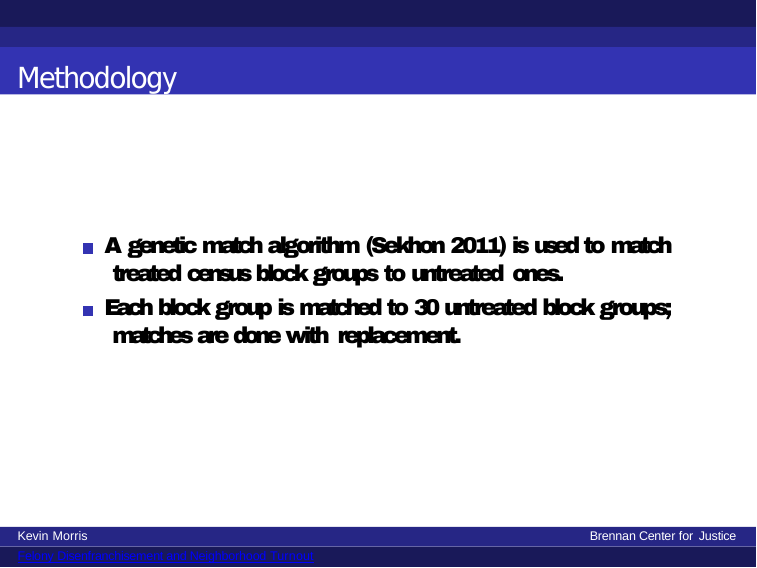

Methodology
A genetic match algorithm (Sekhon 2011) is used to match  treated census block groups to untreated ones.
Each block group is matched to 30 untreated block groups;  matches are done with replacement.

Kevin Morris
Felony Disenfranchisement and Neighborhood Turnout
Brennan Center for Justice